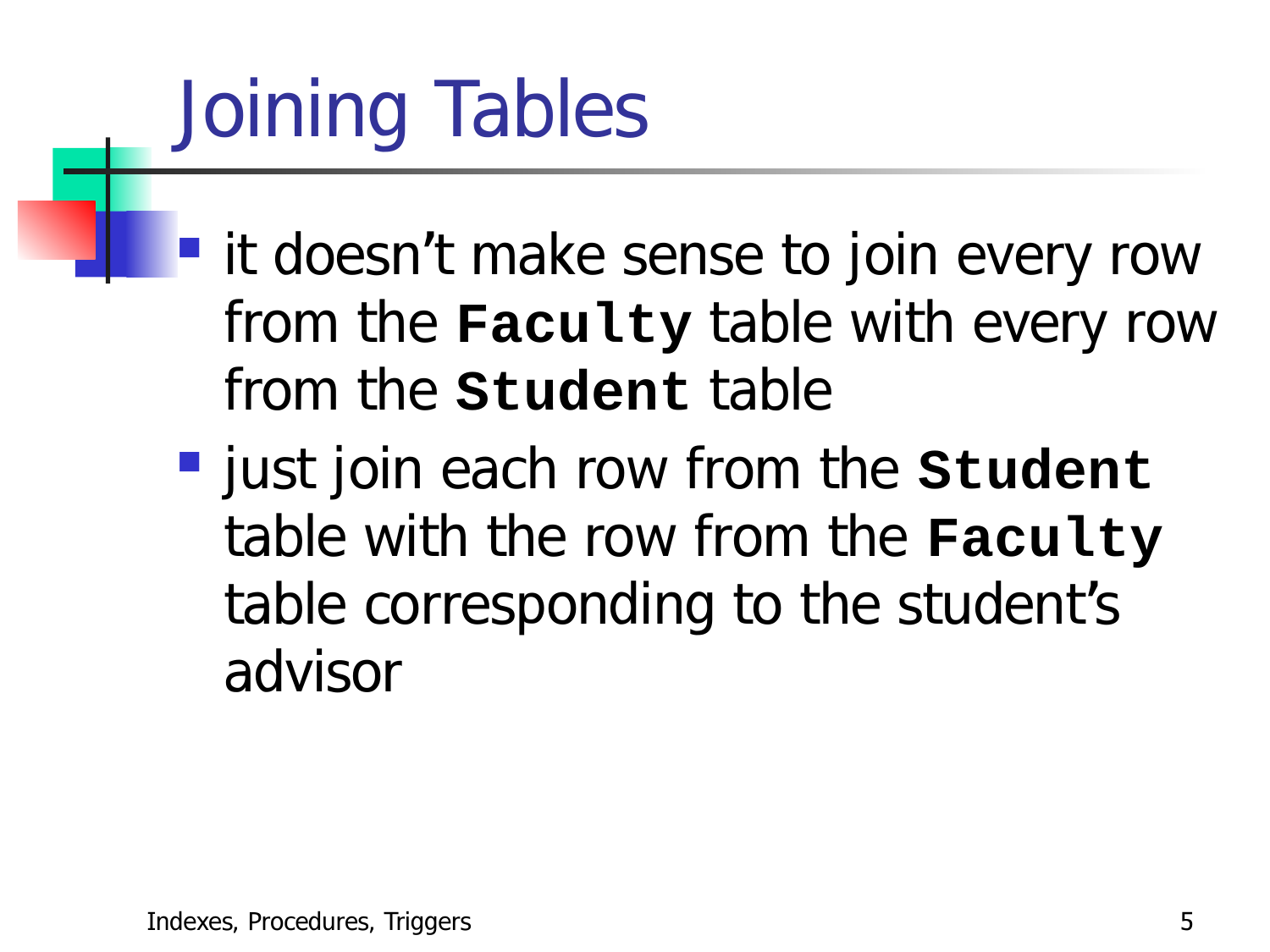

# Joining Tables
it doesn’t make sense to join every row from the Faculty table with every row from the Student table
just join each row from the Student table with the row from the Faculty table corresponding to the student’s advisor
Indexes, Procedures, Triggers
5